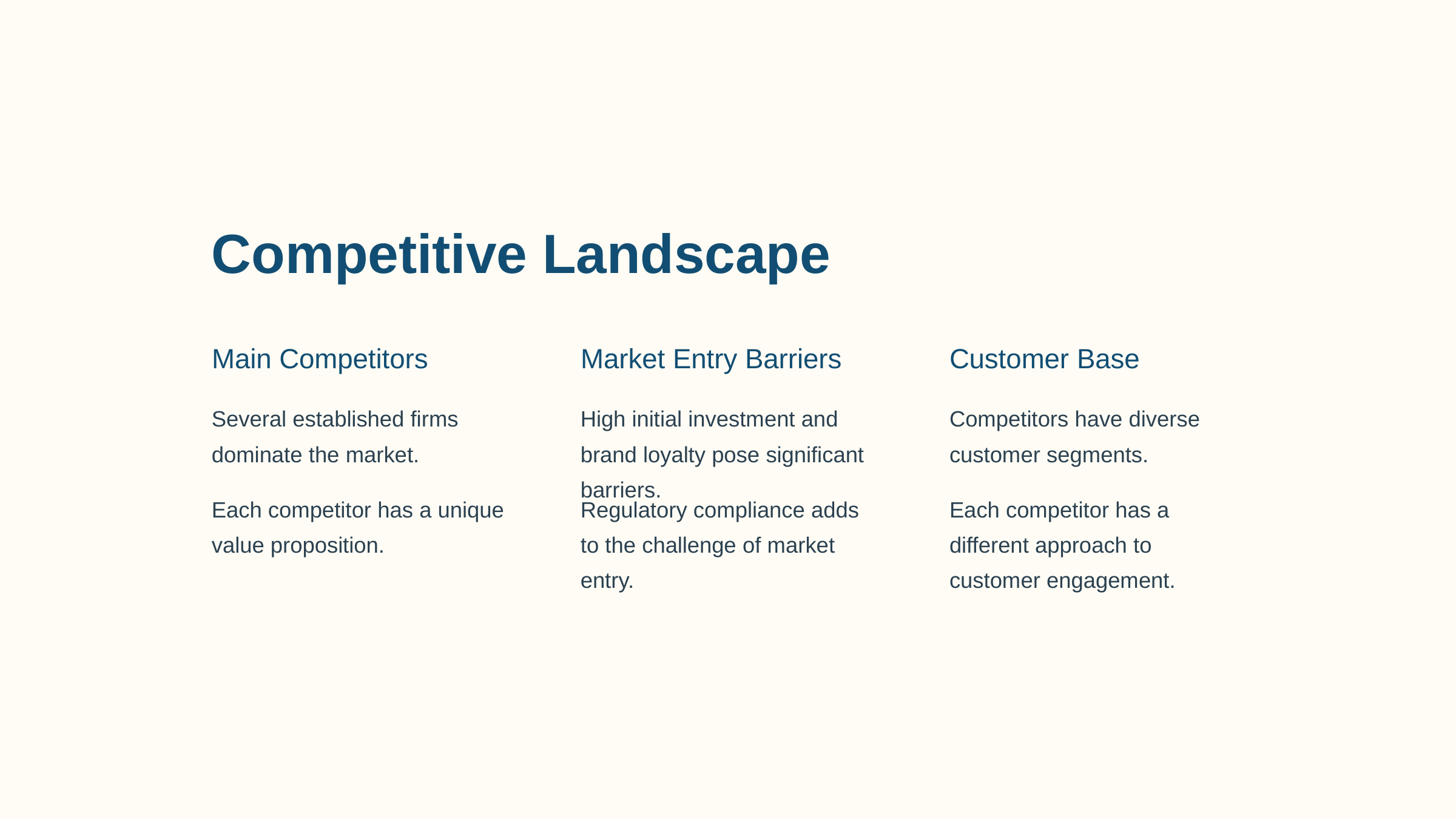

Competitive Landscape
Main Competitors
Market Entry Barriers
Customer Base
Several established firms dominate the market.
High initial investment and brand loyalty pose significant barriers.
Competitors have diverse customer segments.
Each competitor has a unique value proposition.
Regulatory compliance adds to the challenge of market entry.
Each competitor has a different approach to customer engagement.